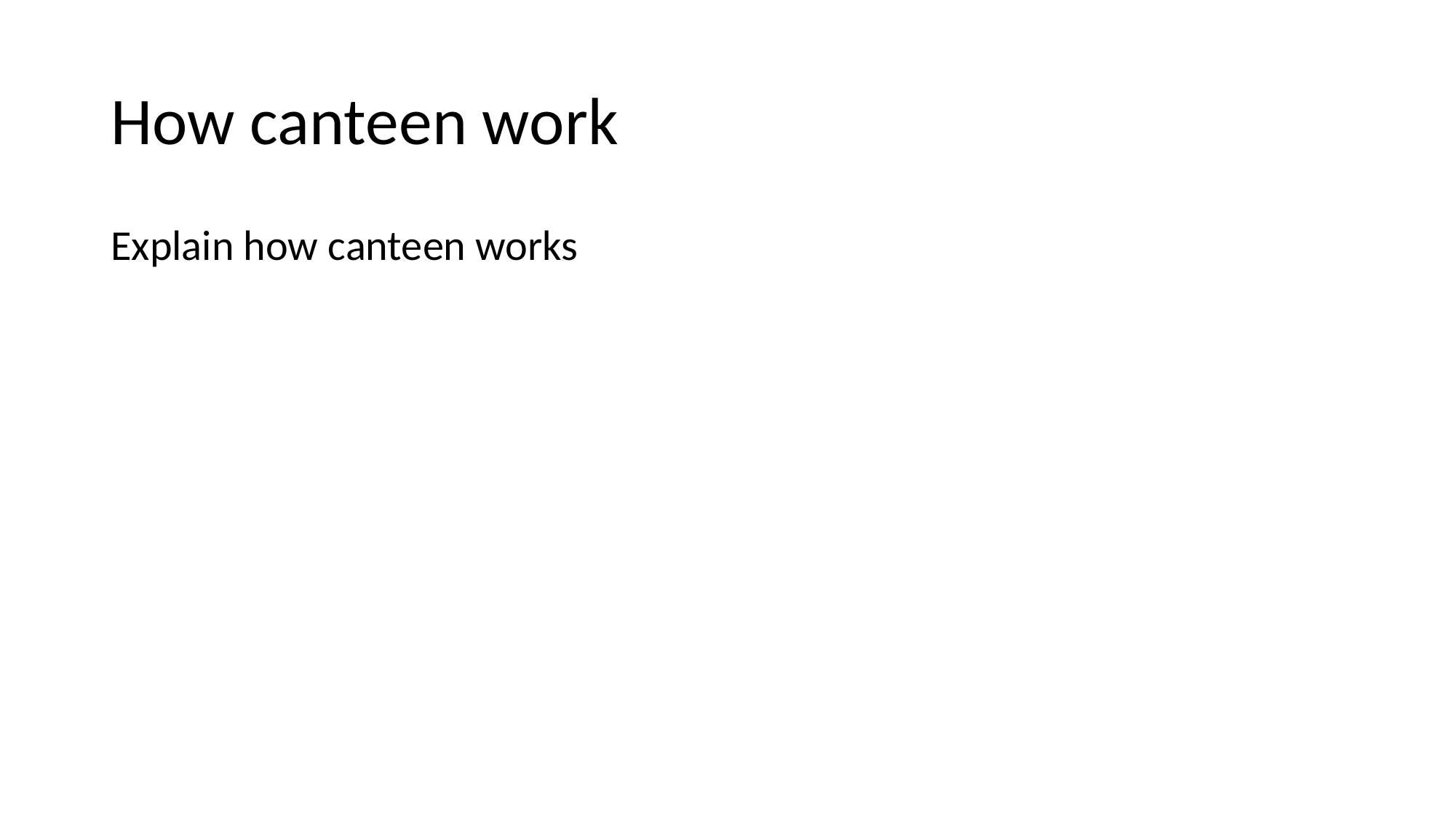

# How canteen work
Explain how canteen works